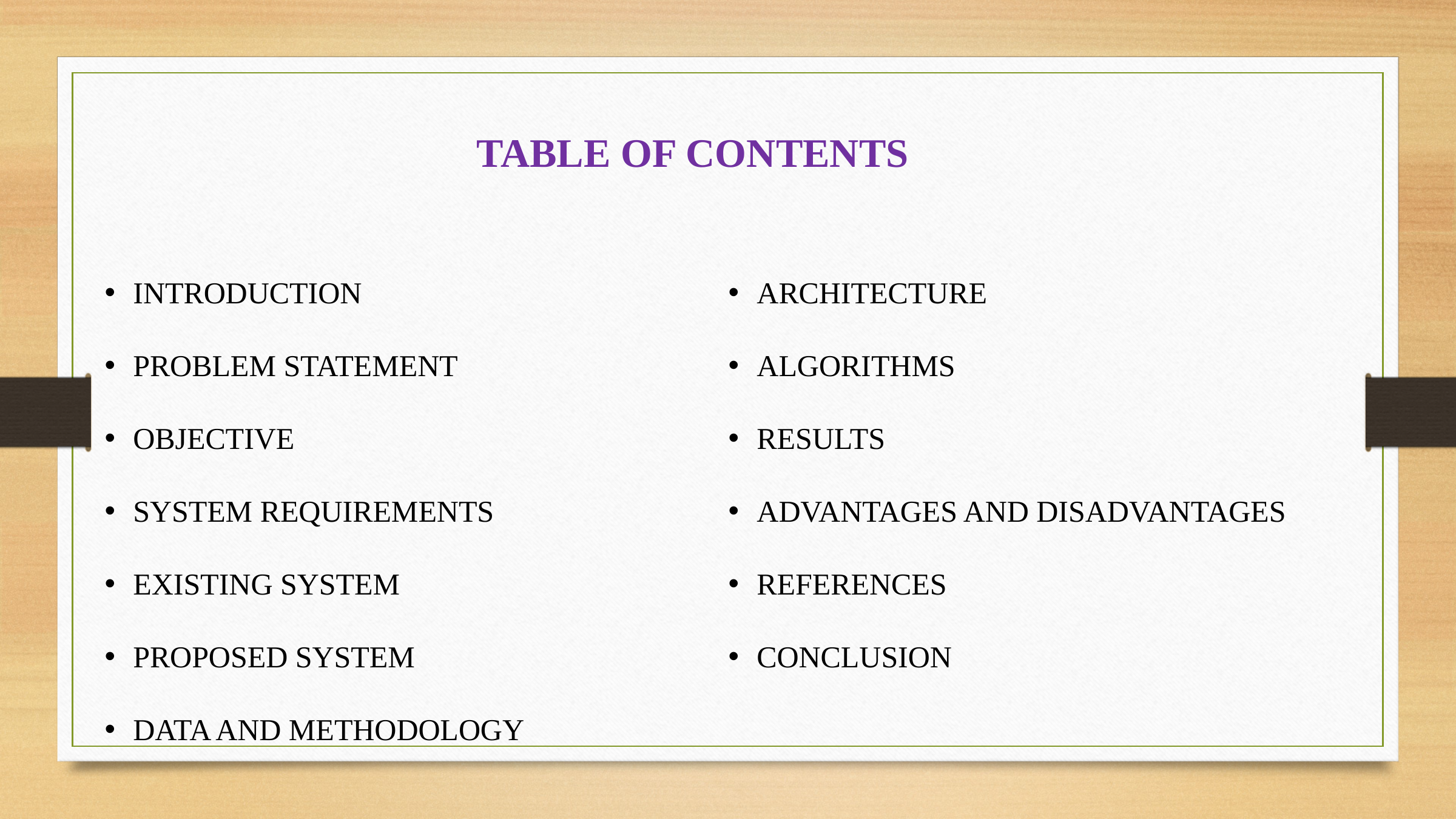

TABLE OF CONTENTS
INTRODUCTION
PROBLEM STATEMENT
OBJECTIVE
SYSTEM REQUIREMENTS
EXISTING SYSTEM
PROPOSED SYSTEM
DATA AND METHODOLOGY
ARCHITECTURE
ALGORITHMS
RESULTS
ADVANTAGES AND DISADVANTAGES
REFERENCES
CONCLUSION